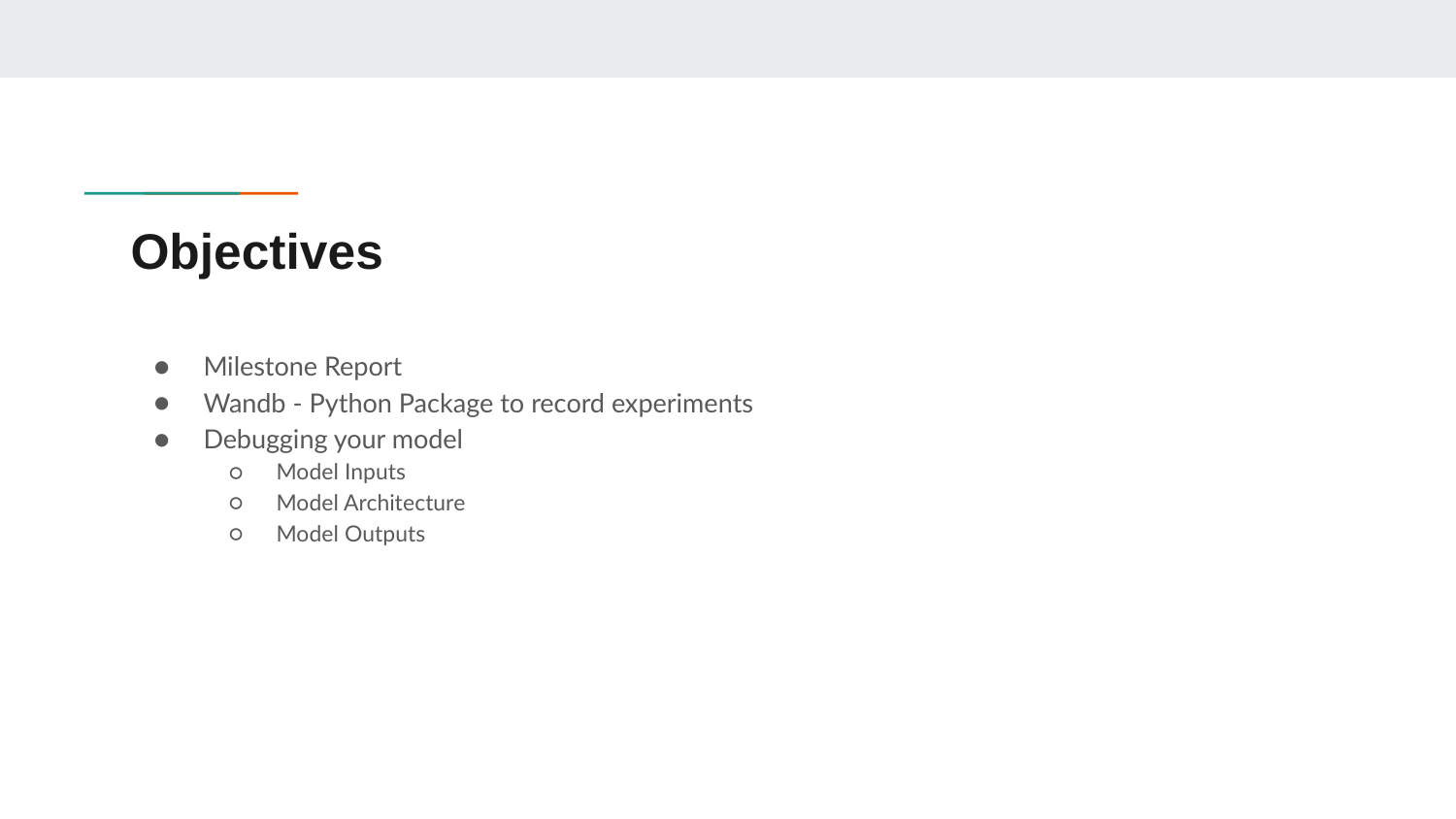

# Objectives
Milestone Report
Wandb - Python Package to record experiments
Debugging your model
Model Inputs
Model Architecture
Model Outputs